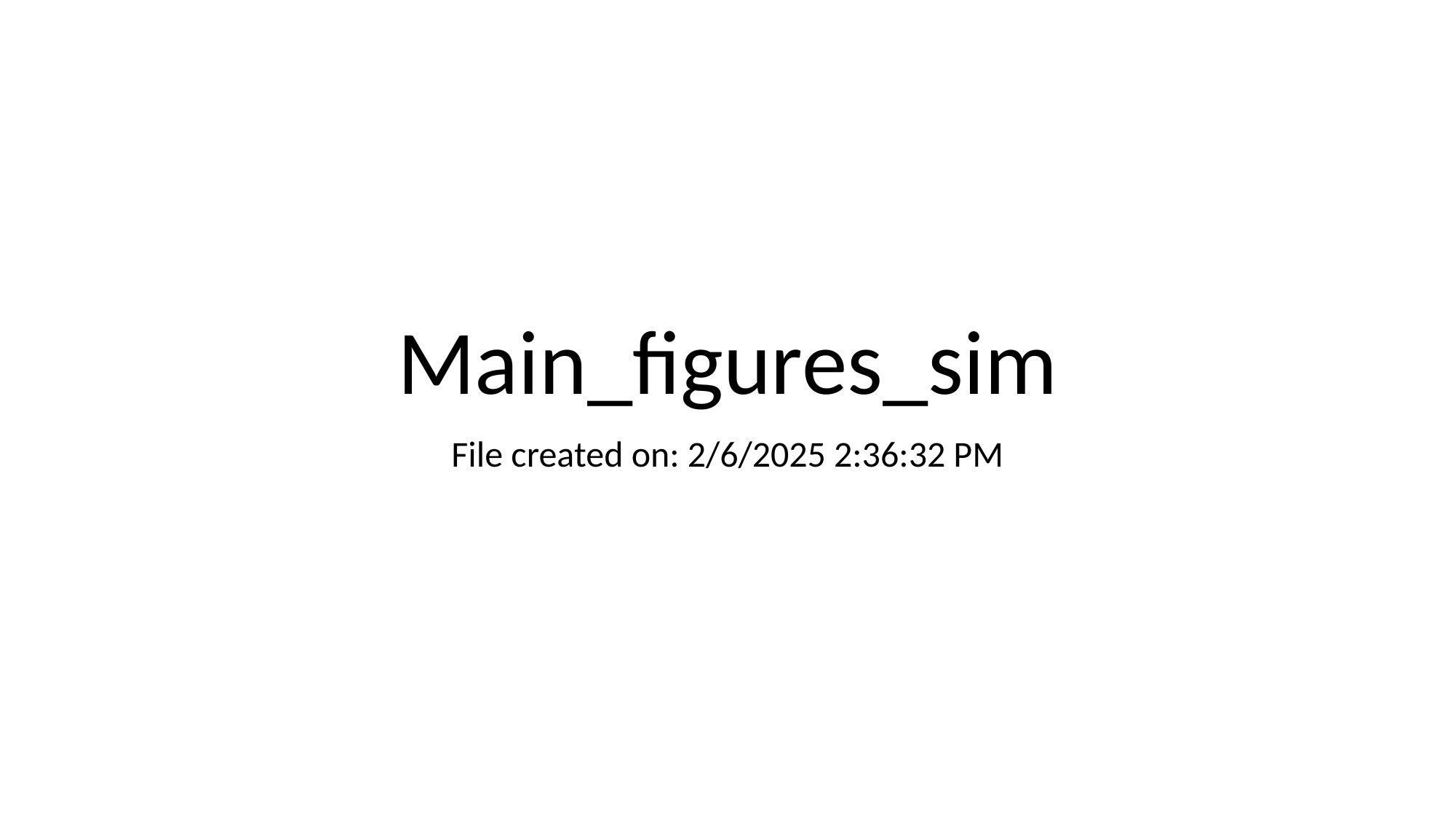

# Main_figures_sim
File created on: 2/6/2025 2:36:32 PM